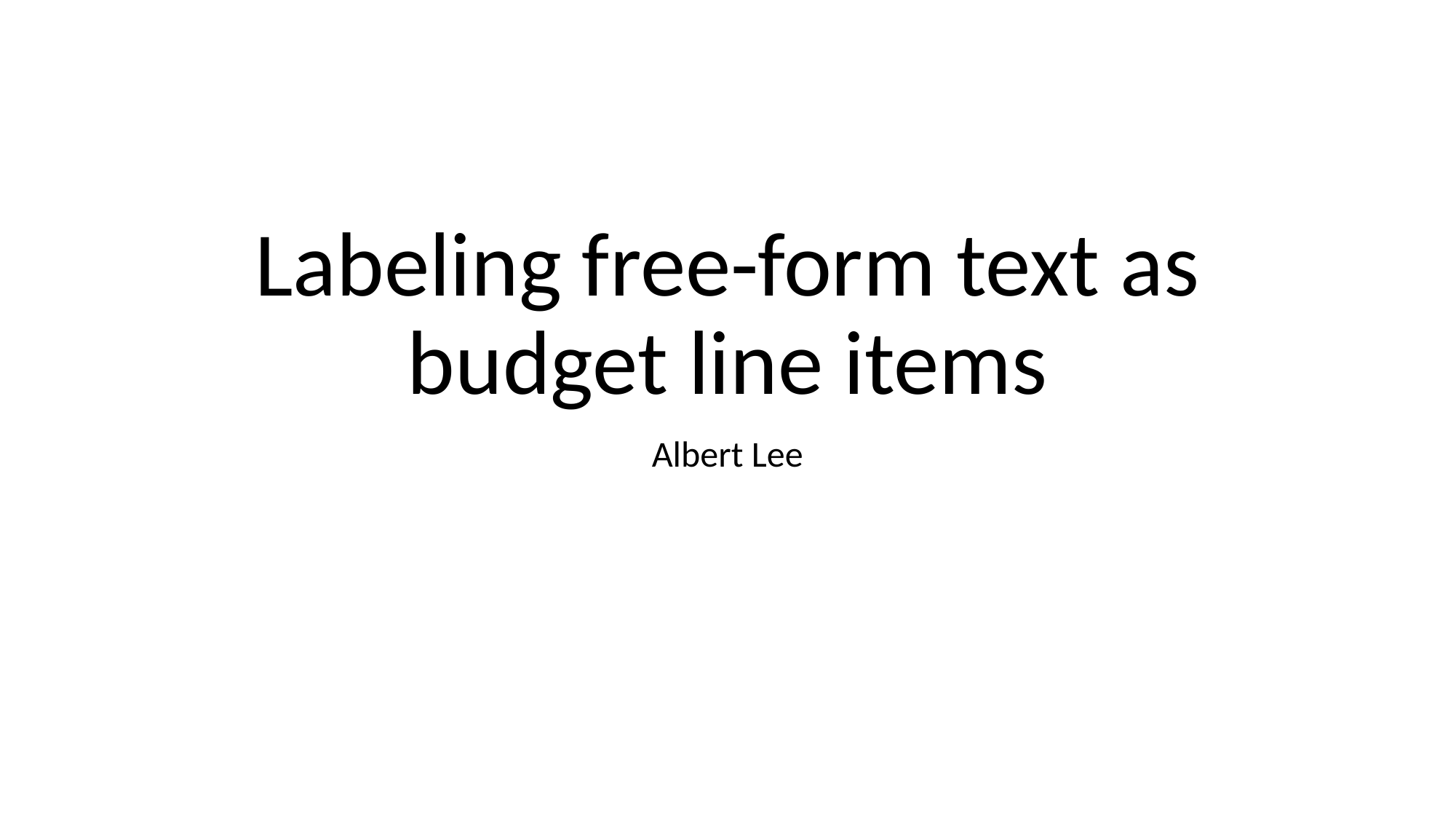

# Labeling free-form text as budget line items
Albert Lee